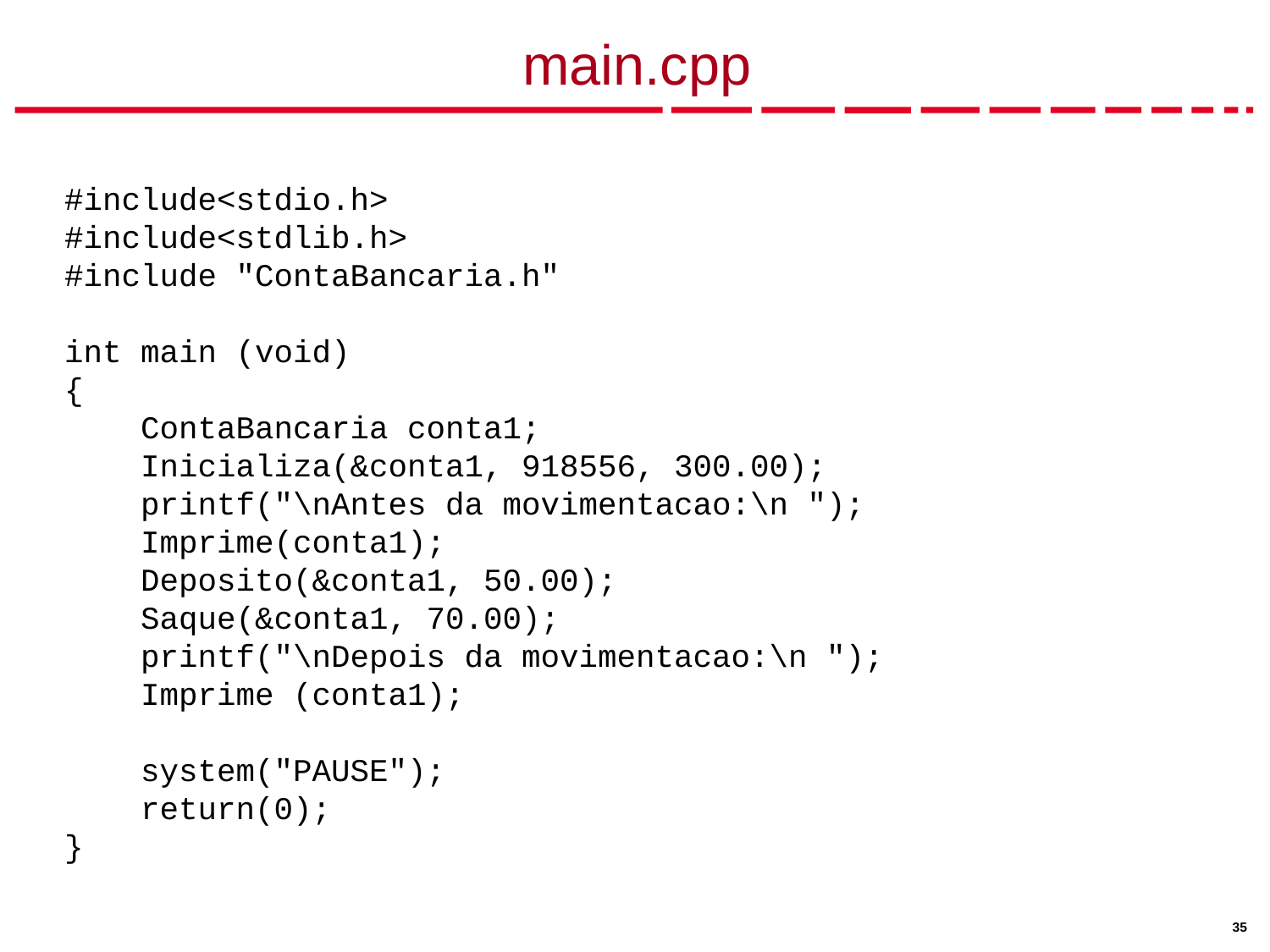

# main.cpp
#include<stdio.h>
#include<stdlib.h>
#include "ContaBancaria.h"

int main (void)
{
    ContaBancaria conta1;
    Inicializa(&conta1, 918556, 300.00);
    printf("\nAntes da movimentacao:\n ");
    Imprime(conta1);
    Deposito(&conta1, 50.00);
    Saque(&conta1, 70.00);
    printf("\nDepois da movimentacao:\n ");
    Imprime (conta1);

    system("PAUSE");
    return(0);
}